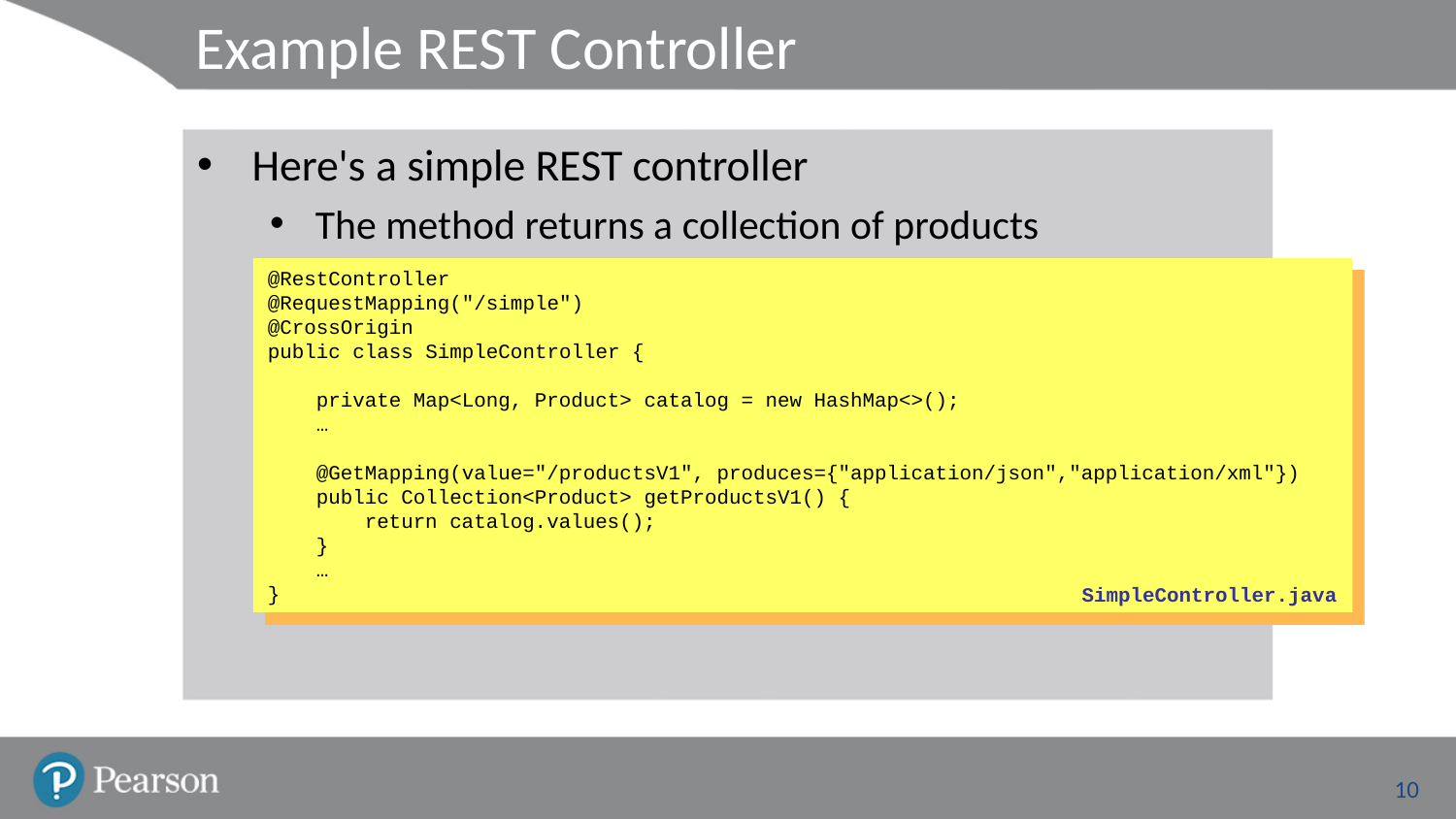

# Example REST Controller
Here's a simple REST controller
The method returns a collection of products
@RestController
@RequestMapping("/simple")
@CrossOrigin
public class SimpleController {

    private Map<Long, Product> catalog = new HashMap<>();
    …

    @GetMapping(value="/productsV1", produces={"application/json","application/xml"})
    public Collection<Product> getProductsV1() {
        return catalog.values();
    }
    …
}
SimpleController.java
10